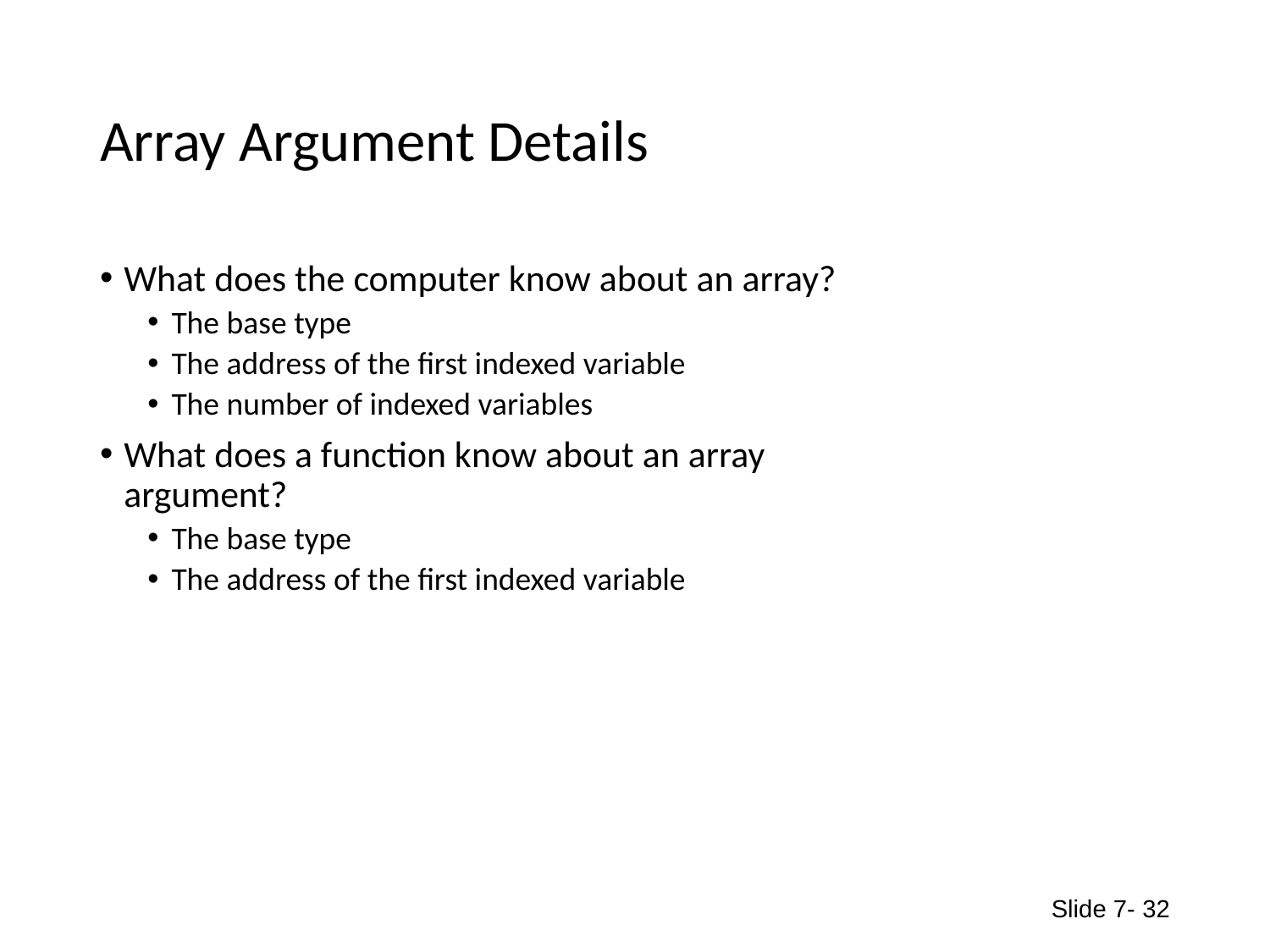

# Array Argument Details
What does the computer know about an array?
The base type
The address of the first indexed variable
The number of indexed variables
What does a function know about an array
argument?
The base type
The address of the first indexed variable
Slide 7- 32